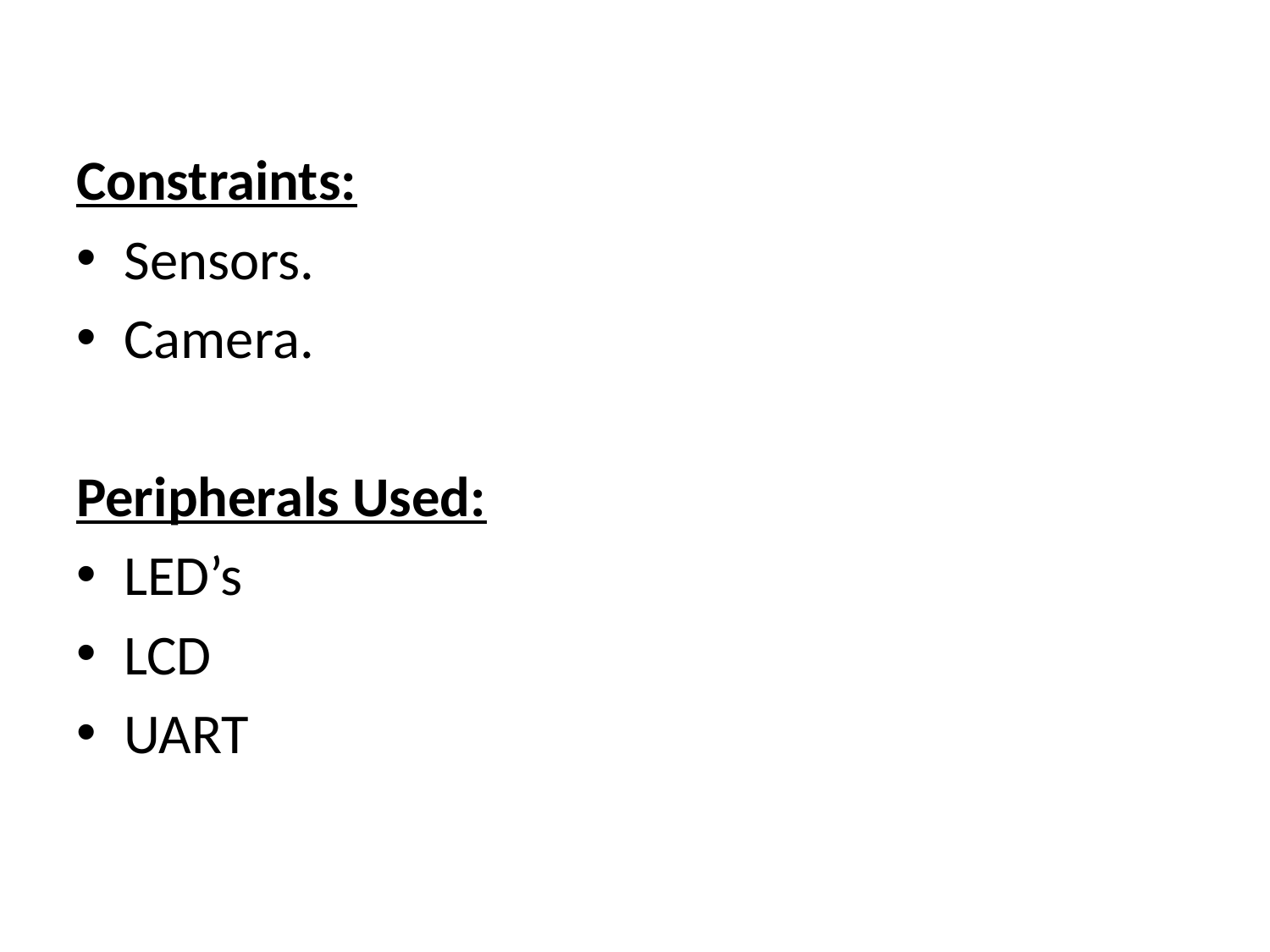

# .
Constraints:
Sensors.
Camera.

Peripherals Used:
LED’s
LCD
UART